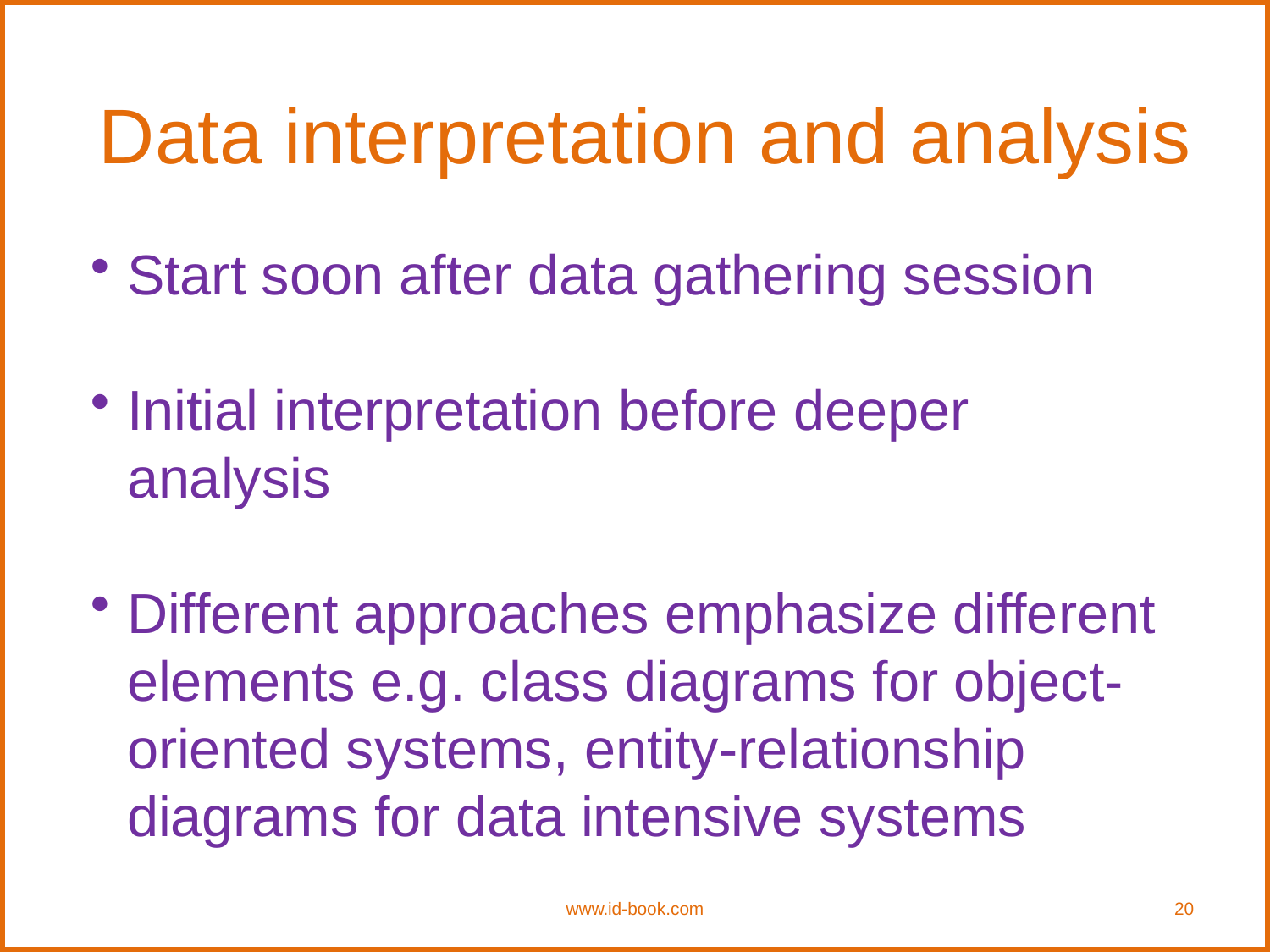

# Data interpretation and analysis

Start soon after data gathering session

Initial interpretation before deeper analysis
Different approaches emphasize different elements e.g. class diagrams for object-oriented systems, entity-relationship diagrams for data intensive systems

www.id-book.com
20